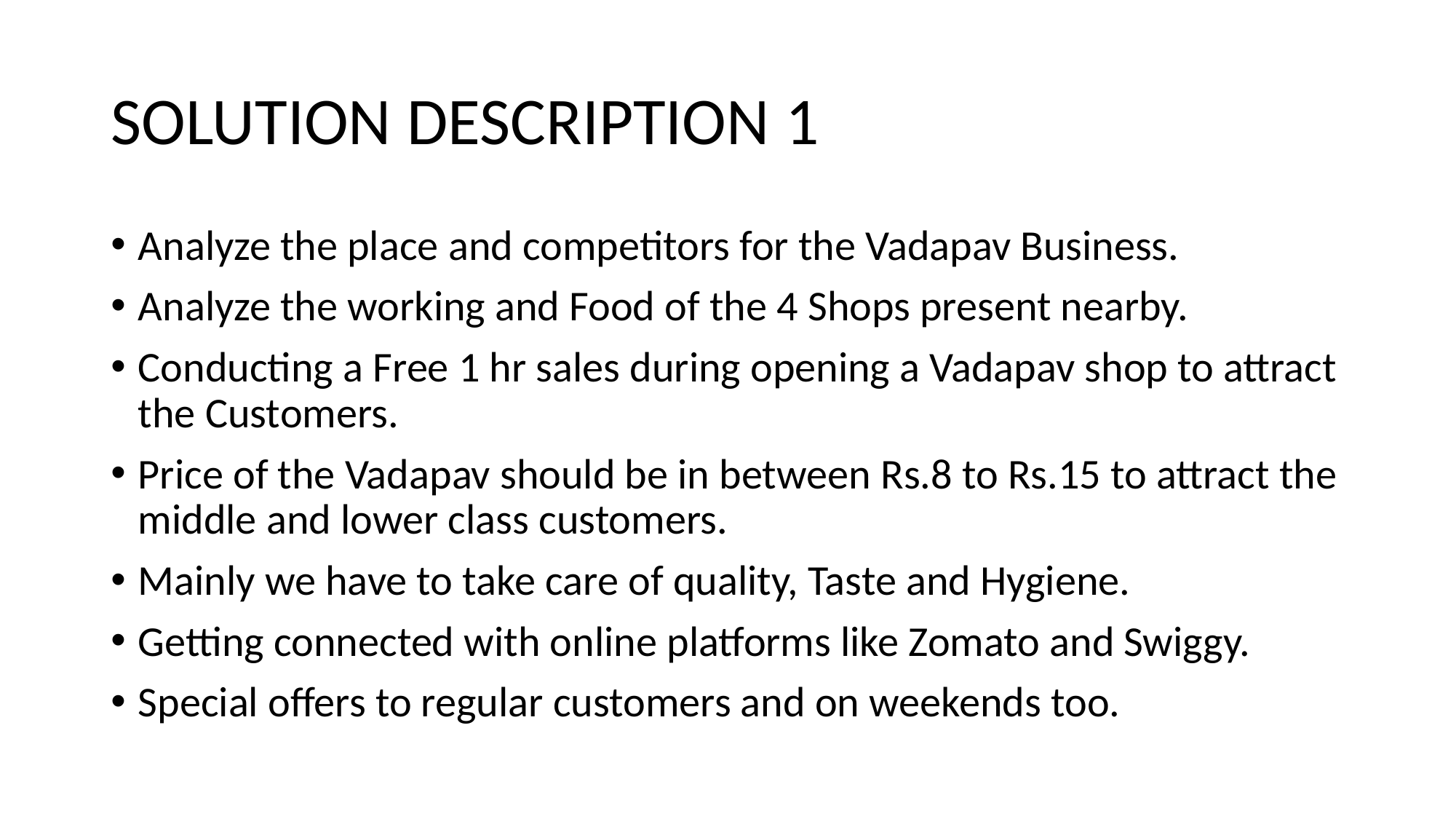

# SOLUTION DESCRIPTION 1
Analyze the place and competitors for the Vadapav Business.
Analyze the working and Food of the 4 Shops present nearby.
Conducting a Free 1 hr sales during opening a Vadapav shop to attract the Customers.
Price of the Vadapav should be in between Rs.8 to Rs.15 to attract the middle and lower class customers.
Mainly we have to take care of quality, Taste and Hygiene.
Getting connected with online platforms like Zomato and Swiggy.
Special offers to regular customers and on weekends too.